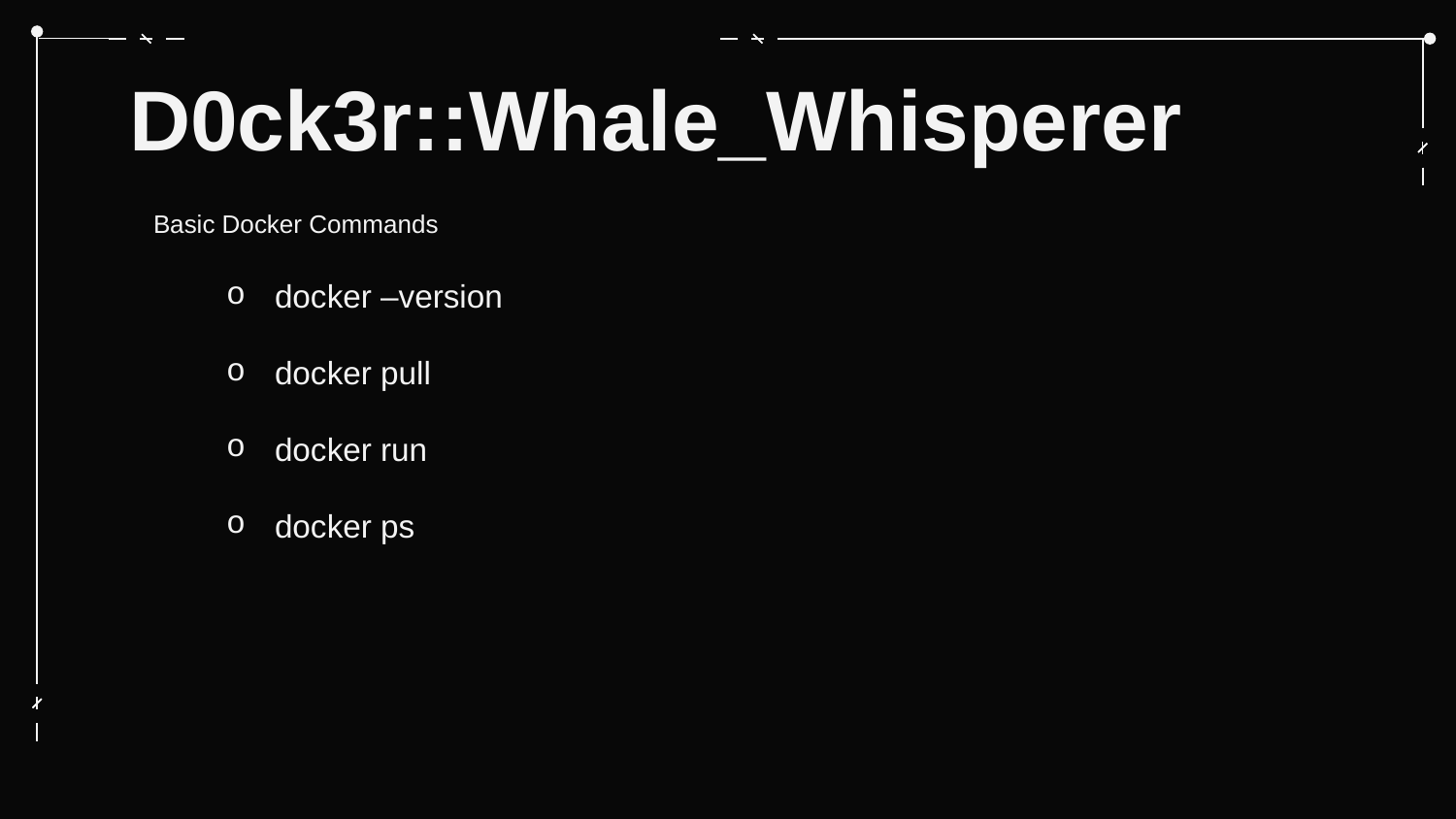

# D0ck3r::Whale_Whisperer
Basic Docker Commands
docker –version
docker pull
docker run
docker ps